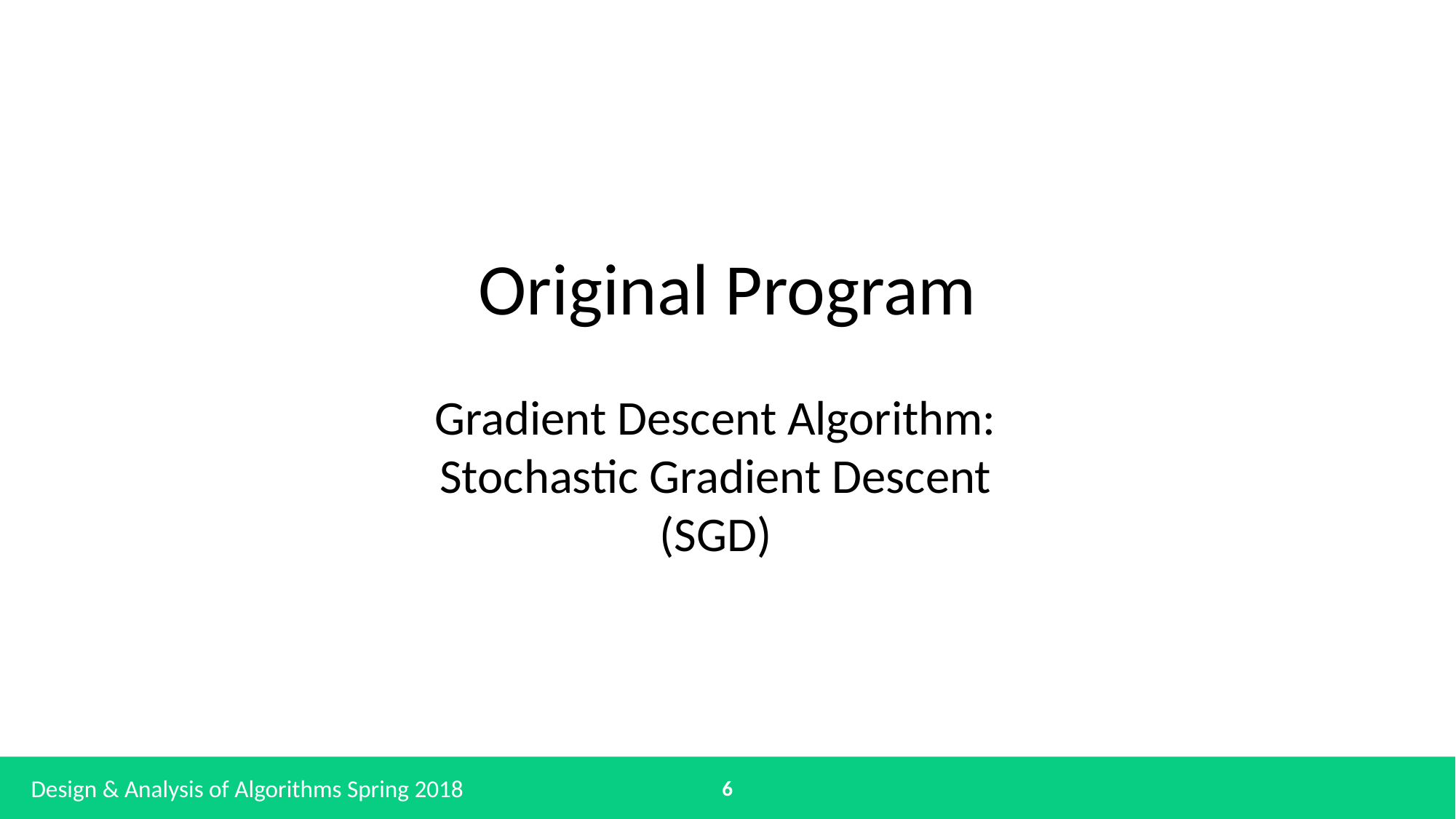

Original Program
Gradient Descent Algorithm:
Stochastic Gradient Descent
(SGD)

6
Design & Analysis of Algorithms Spring 2018